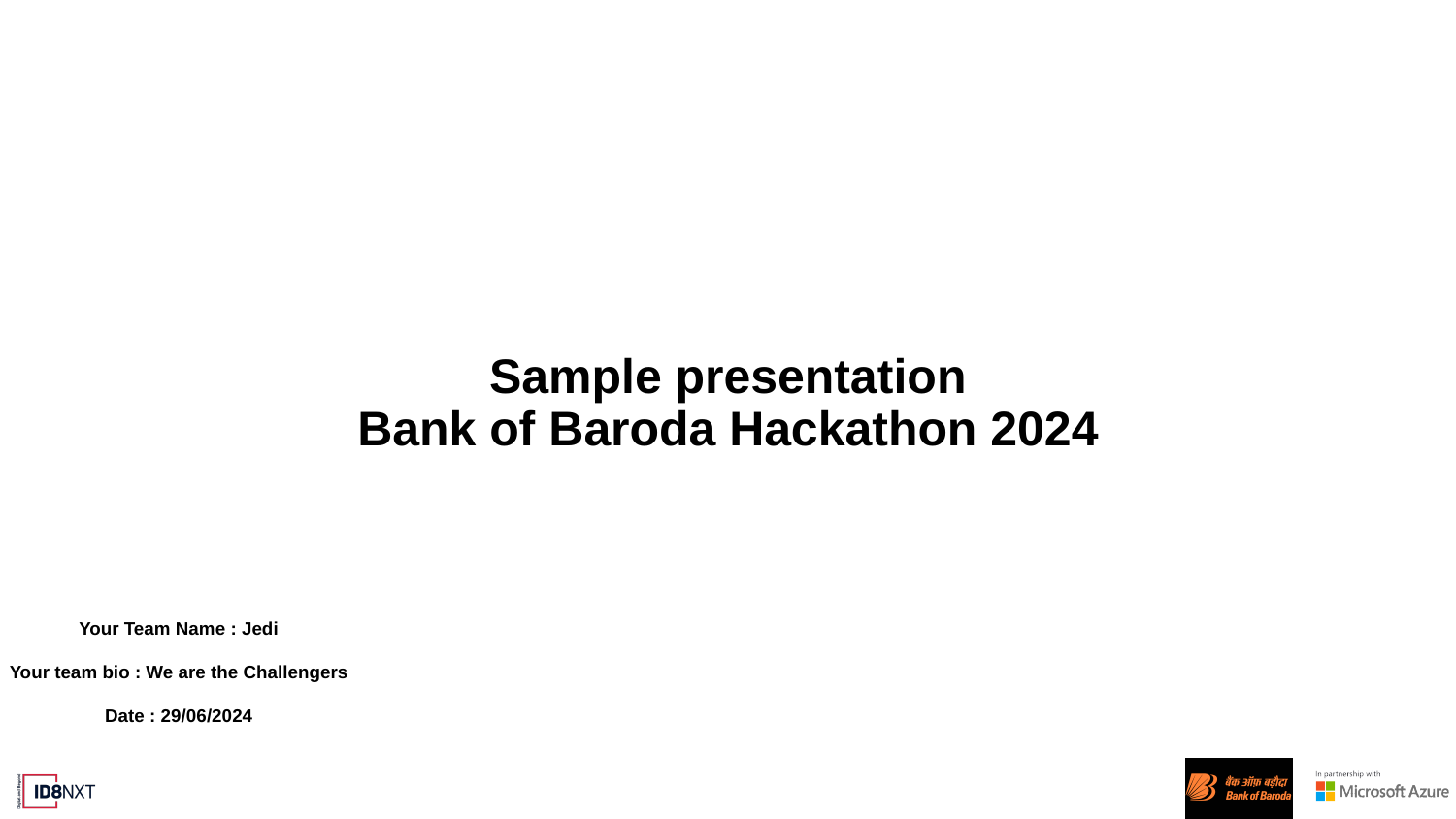

Sample presentation
Bank of Baroda Hackathon 2024
Your Team Name : Jedi

Your team bio : We are the Challengers

Date : 29/06/2024